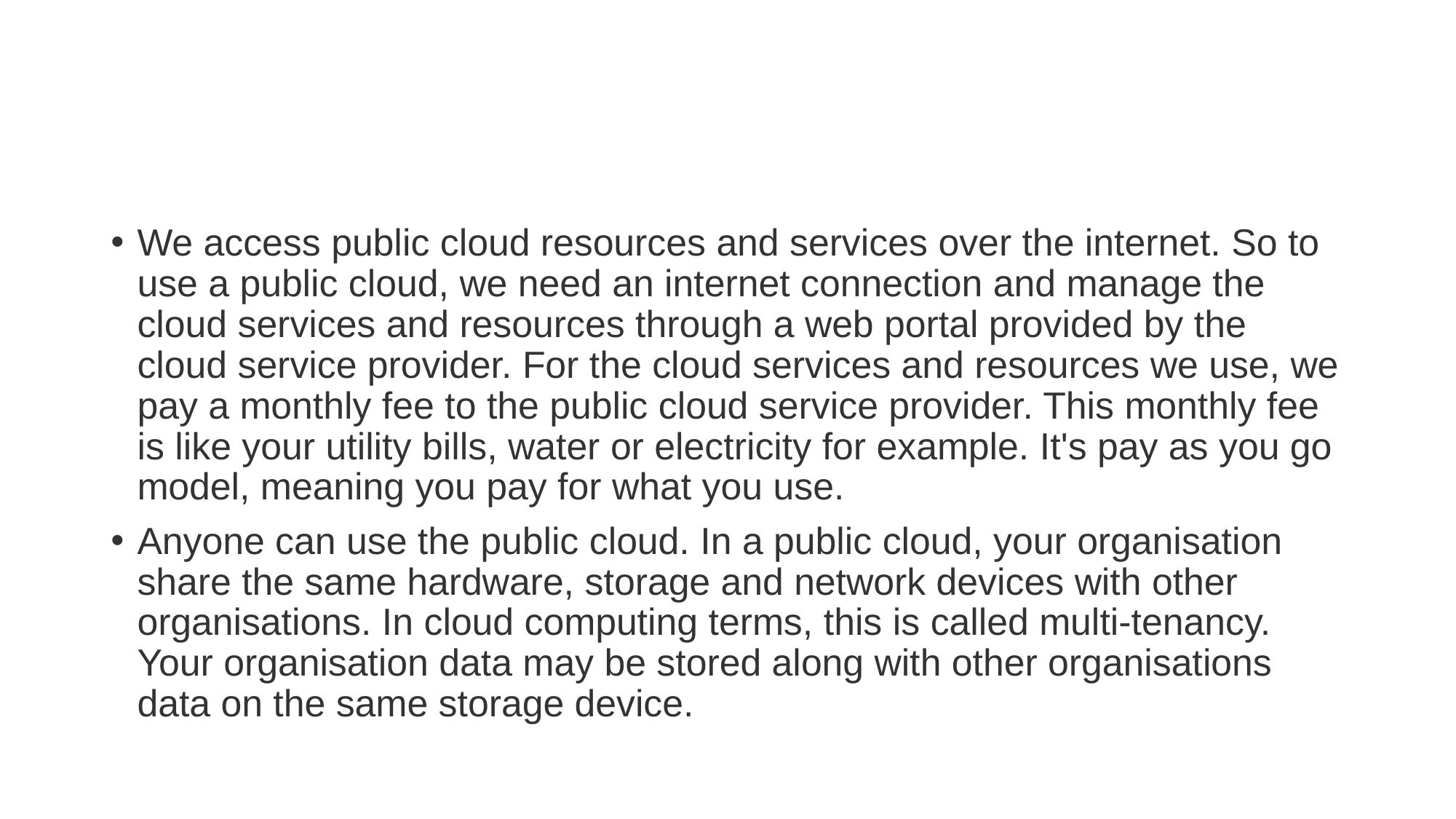

#
We access public cloud resources and services over the internet. So to use a public cloud, we need an internet connection and manage the cloud services and resources through a web portal provided by the cloud service provider. For the cloud services and resources we use, we pay a monthly fee to the public cloud service provider. This monthly fee is like your utility bills, water or electricity for example. It's pay as you go model, meaning you pay for what you use.
Anyone can use the public cloud. In a public cloud, your organisation share the same hardware, storage and network devices with other organisations. In cloud computing terms, this is called multi-tenancy. Your organisation data may be stored along with other organisations data on the same storage device.